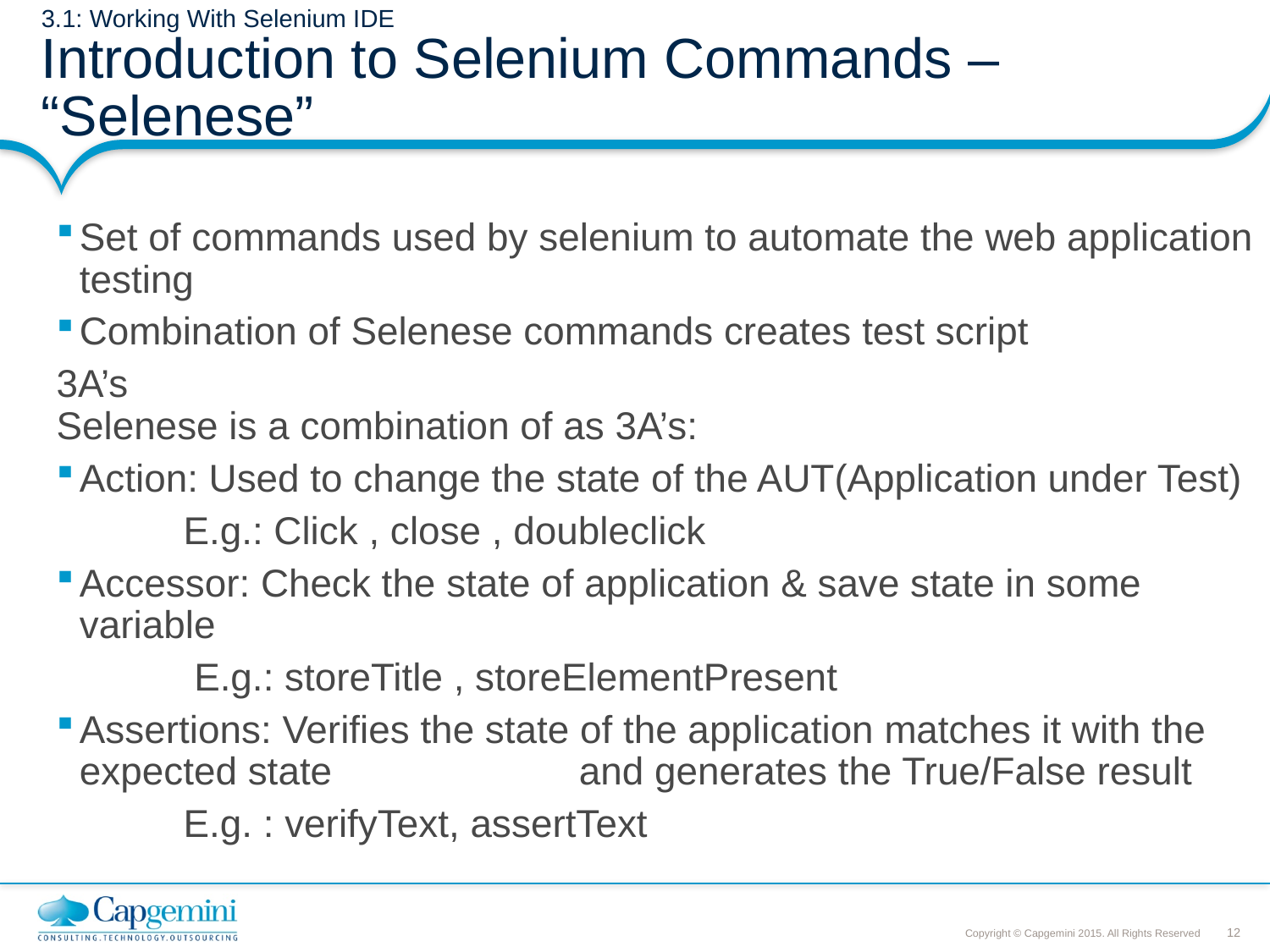

# 3.1: Working With Selenium IDE Introduction to Selenium Commands – “Selenese”
Set of commands used by selenium to automate the web application testing
Combination of Selenese commands creates test script
3A’s
Selenese is a combination of as 3A’s:
Action: Used to change the state of the AUT(Application under Test)
  	E.g.: Click , close , doubleclick
Accessor: Check the state of application & save state in some variable
	 E.g.: storeTitle , storeElementPresent
Assertions: Verifies the state of the application matches it with the expected state 	           and generates the True/False result
	E.g. : verifyText, assertText